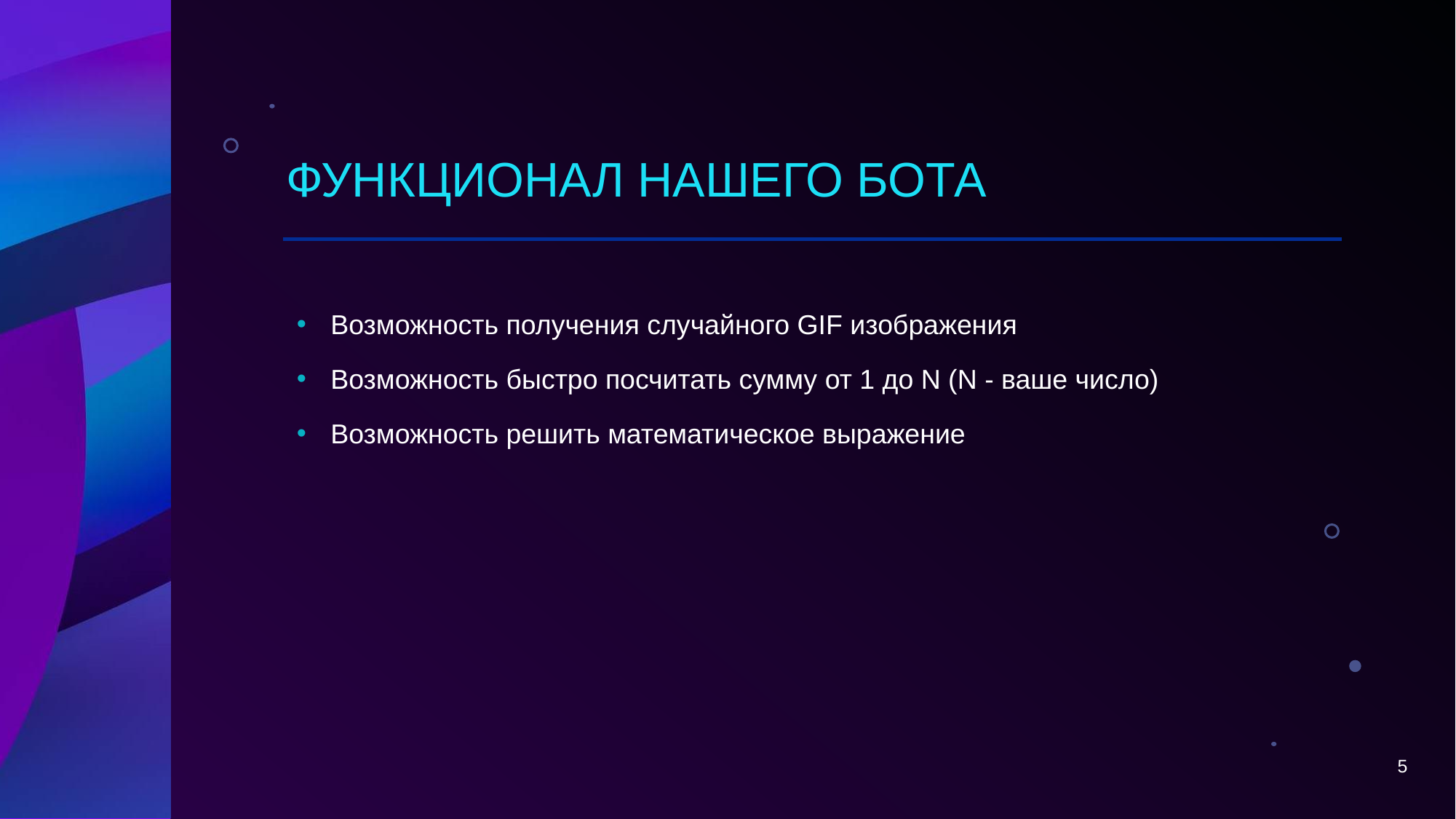

# Функционал нашего бота
Возможность получения случайного GIF изображения
Возможность быстро посчитать сумму от 1 до N (N - ваше число)
Возможность решить математическое выражение
5